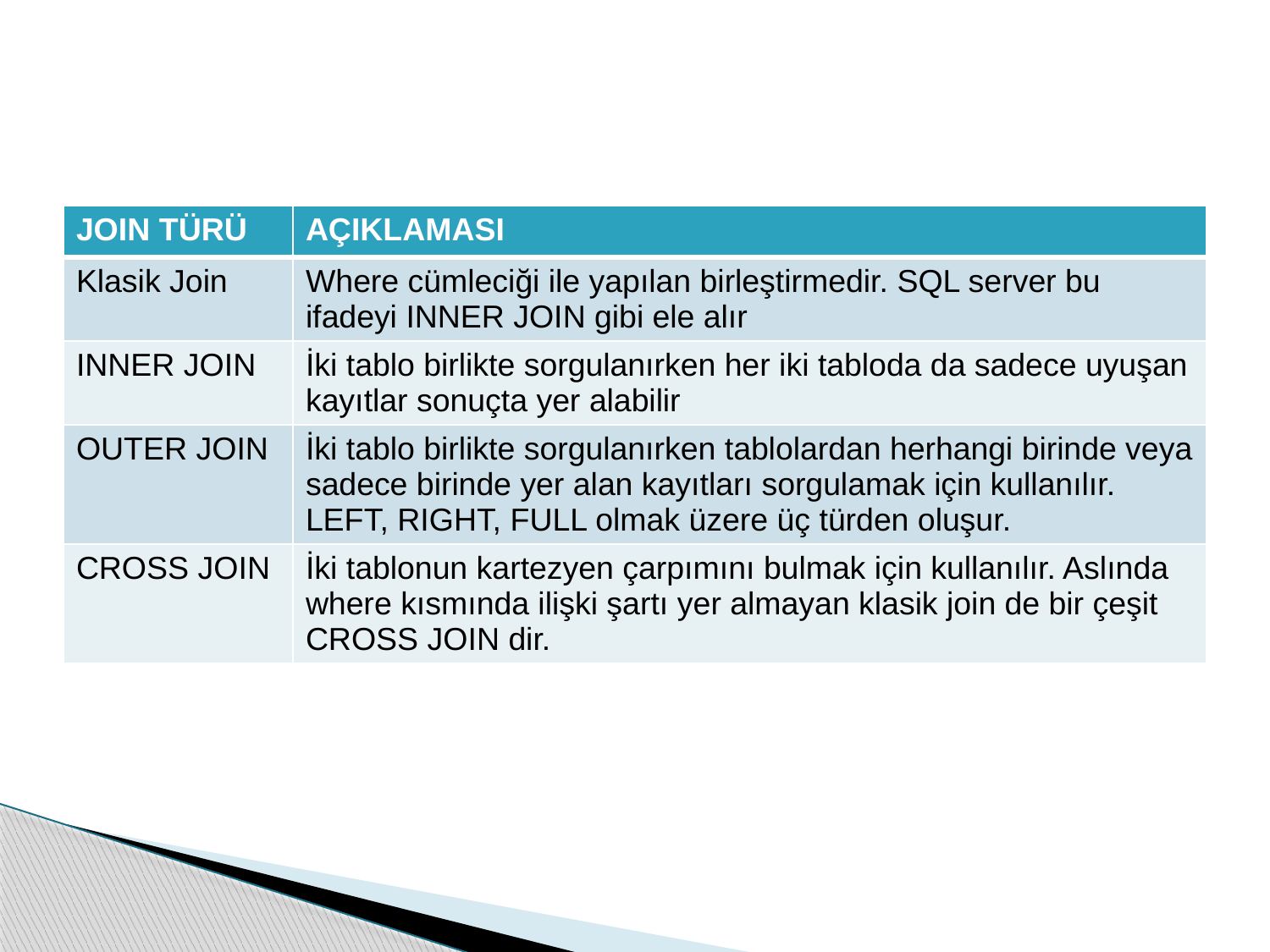

#
| JOIN TÜRÜ | AÇIKLAMASI |
| --- | --- |
| Klasik Join | Where cümleciği ile yapılan birleştirmedir. SQL server bu ifadeyi INNER JOIN gibi ele alır |
| INNER JOIN | İki tablo birlikte sorgulanırken her iki tabloda da sadece uyuşan kayıtlar sonuçta yer alabilir |
| OUTER JOIN | İki tablo birlikte sorgulanırken tablolardan herhangi birinde veya sadece birinde yer alan kayıtları sorgulamak için kullanılır. LEFT, RIGHT, FULL olmak üzere üç türden oluşur. |
| CROSS JOIN | İki tablonun kartezyen çarpımını bulmak için kullanılır. Aslında where kısmında ilişki şartı yer almayan klasik join de bir çeşit CROSS JOIN dir. |